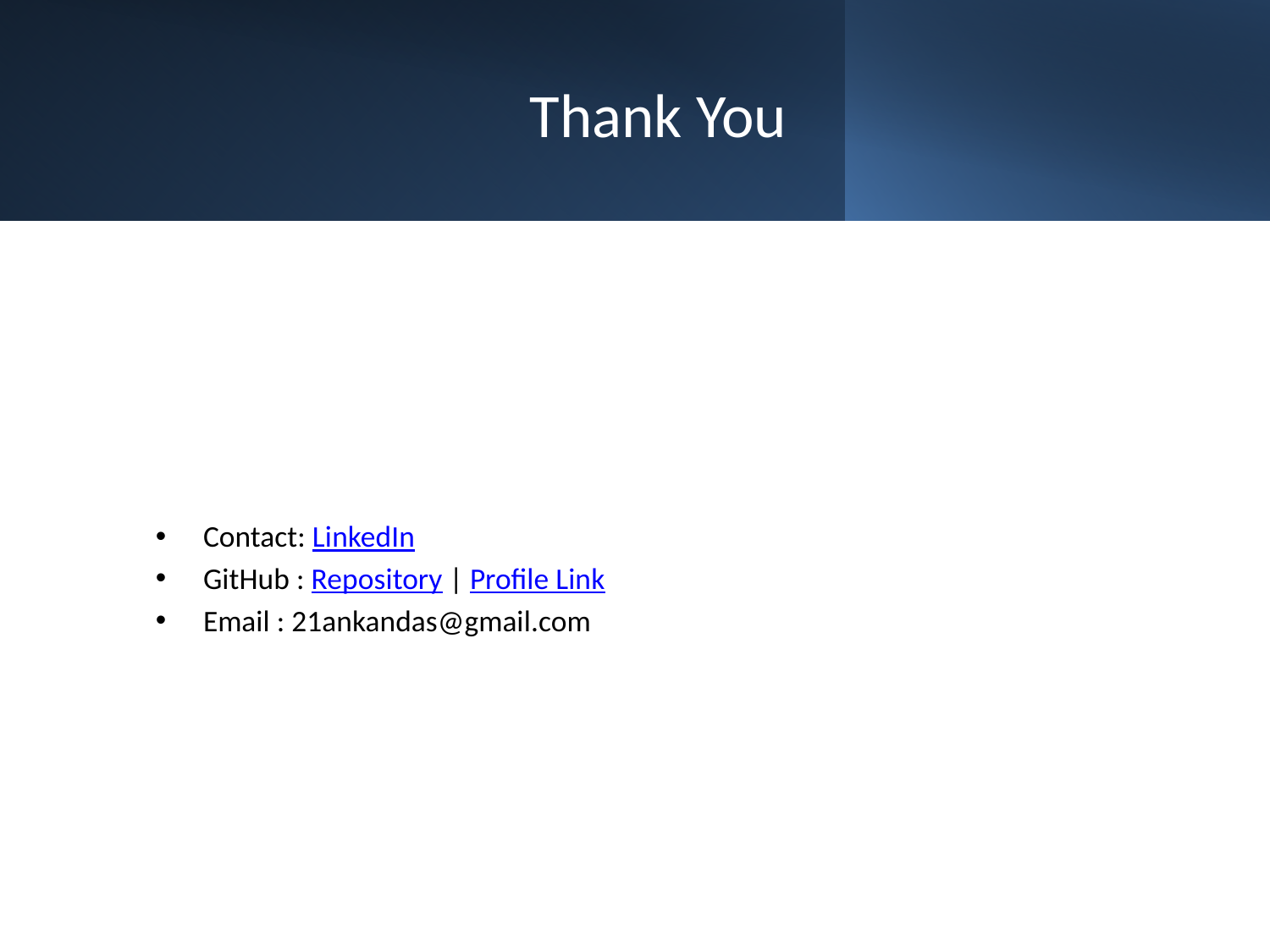

# Thank You
Contact: LinkedIn
GitHub : Repository | Profile Link
Email : 21ankandas@gmail.com